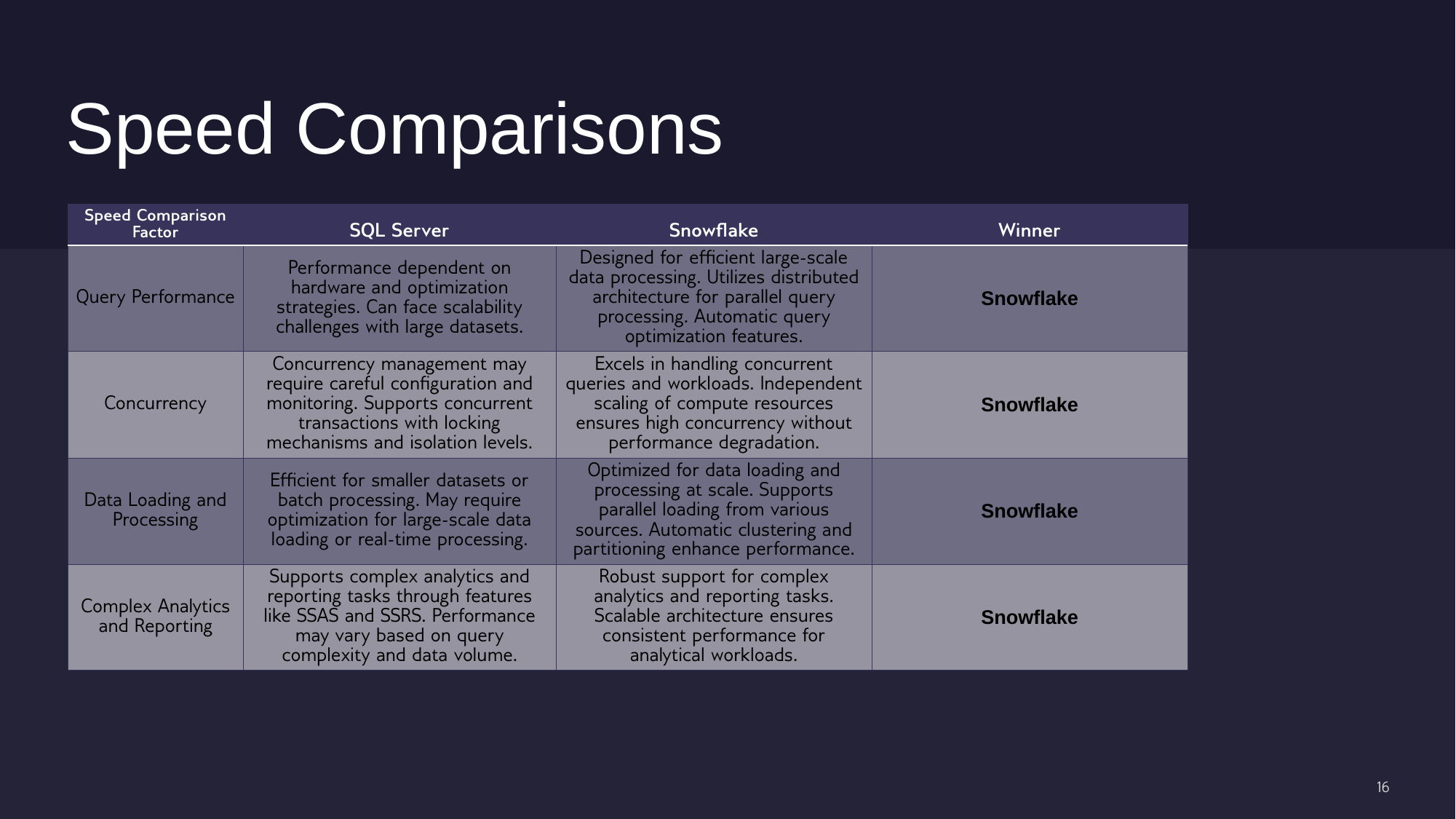

# Speed Comparisons
| Speed Comparison Factor | SQL Server | Snowflake | Winner |
| --- | --- | --- | --- |
| Query Performance | Performance dependent on hardware and optimization strategies. Can face scalability challenges with large datasets. | Designed for efficient large-scale data processing. Utilizes distributed architecture for parallel query processing. Automatic query optimization features. | Snowflake |
| Concurrency | Concurrency management may require careful configuration and monitoring. Supports concurrent transactions with locking mechanisms and isolation levels. | Excels in handling concurrent queries and workloads. Independent scaling of compute resources ensures high concurrency without performance degradation. | Snowflake |
| Data Loading and Processing | Efficient for smaller datasets or batch processing. May require optimization for large-scale data loading or real-time processing. | Optimized for data loading and processing at scale. Supports parallel loading from various sources. Automatic clustering and partitioning enhance performance. | Snowflake |
| Complex Analytics and Reporting | Supports complex analytics and reporting tasks through features like SSAS and SSRS. Performance may vary based on query complexity and data volume. | Robust support for complex analytics and reporting tasks. Scalable architecture ensures consistent performance for analytical workloads. | Snowflake |

16